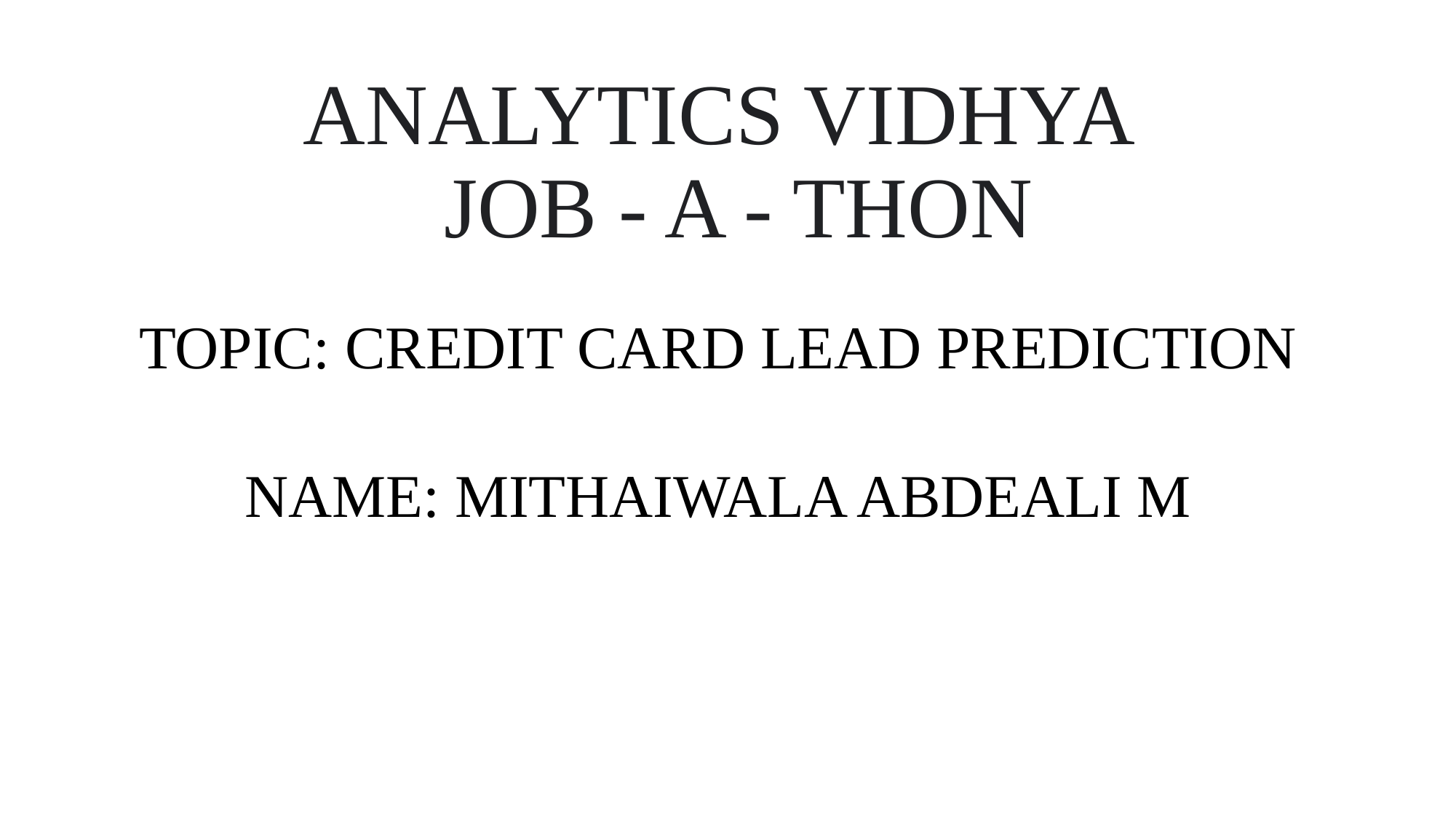

# ANALYTICS VIDHYA JOB - A - THON
TOPIC: CREDIT CARD LEAD PREDICTION

NAME: MITHAIWALA ABDEALI M